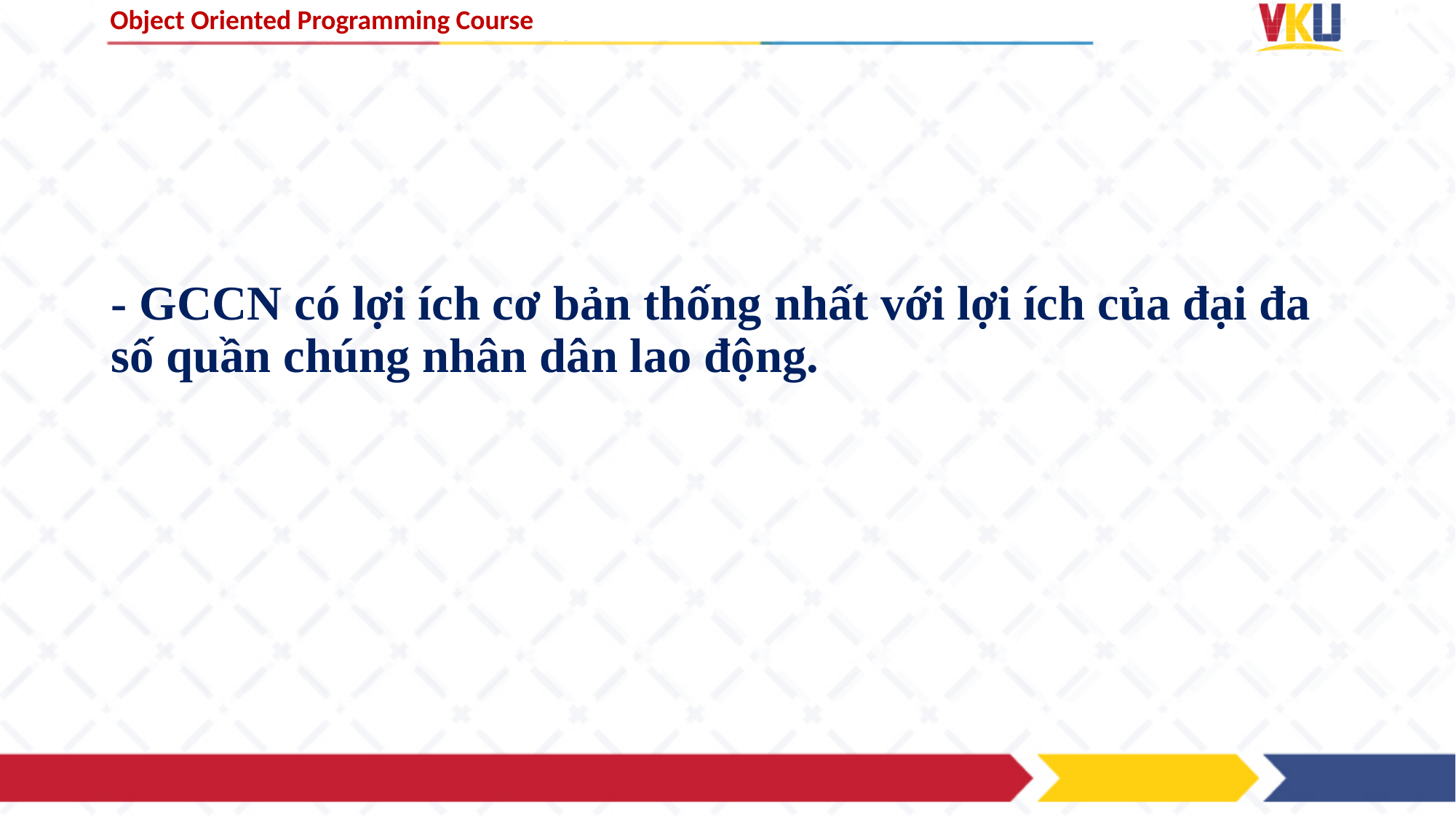

# - GCCN có lợi ích cơ bản thống nhất với lợi ích của đại đa số quần chúng nhân dân lao động.